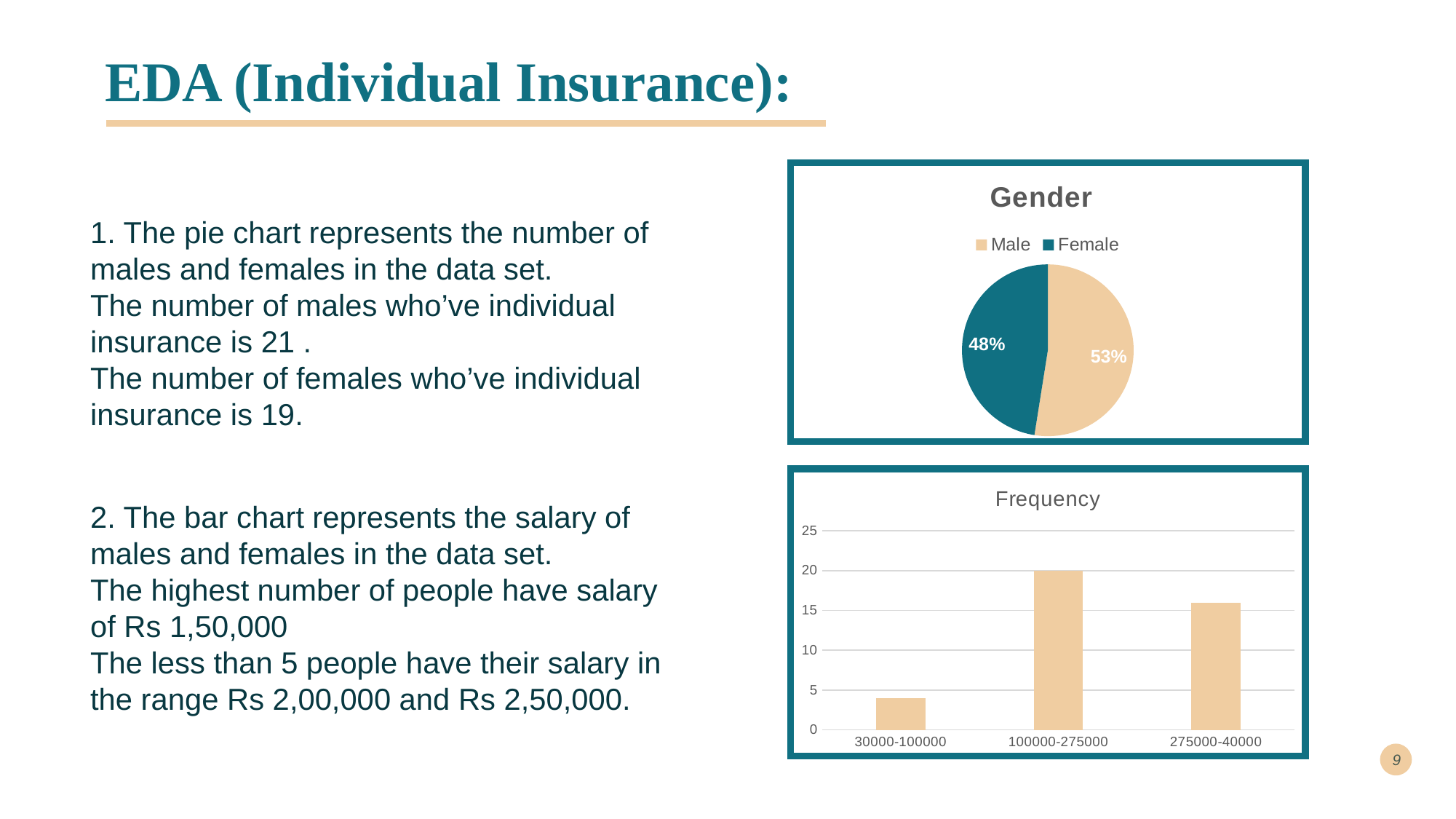

EDA (Individual Insurance):

### Chart: Gender

| Category | Sales |
|---|---|
| Male | 52.5 |
| Female | 47.5 |
1. The pie chart represents the number of males and females in the data set.
The number of males who’ve individual insurance is 21 .
The number of females who’ve individual insurance is 19.

### Chart:

| Category | Frequency |
|---|---|
| 30000-100000 | 4.0 |
| 100000-275000 | 20.0 |
| 275000-40000 | 16.0 |
2. The bar chart represents the salary of males and females in the data set.
The highest number of people have salary of Rs 1,50,000
The less than 5 people have their salary in the range Rs 2,00,000 and Rs 2,50,000.
9